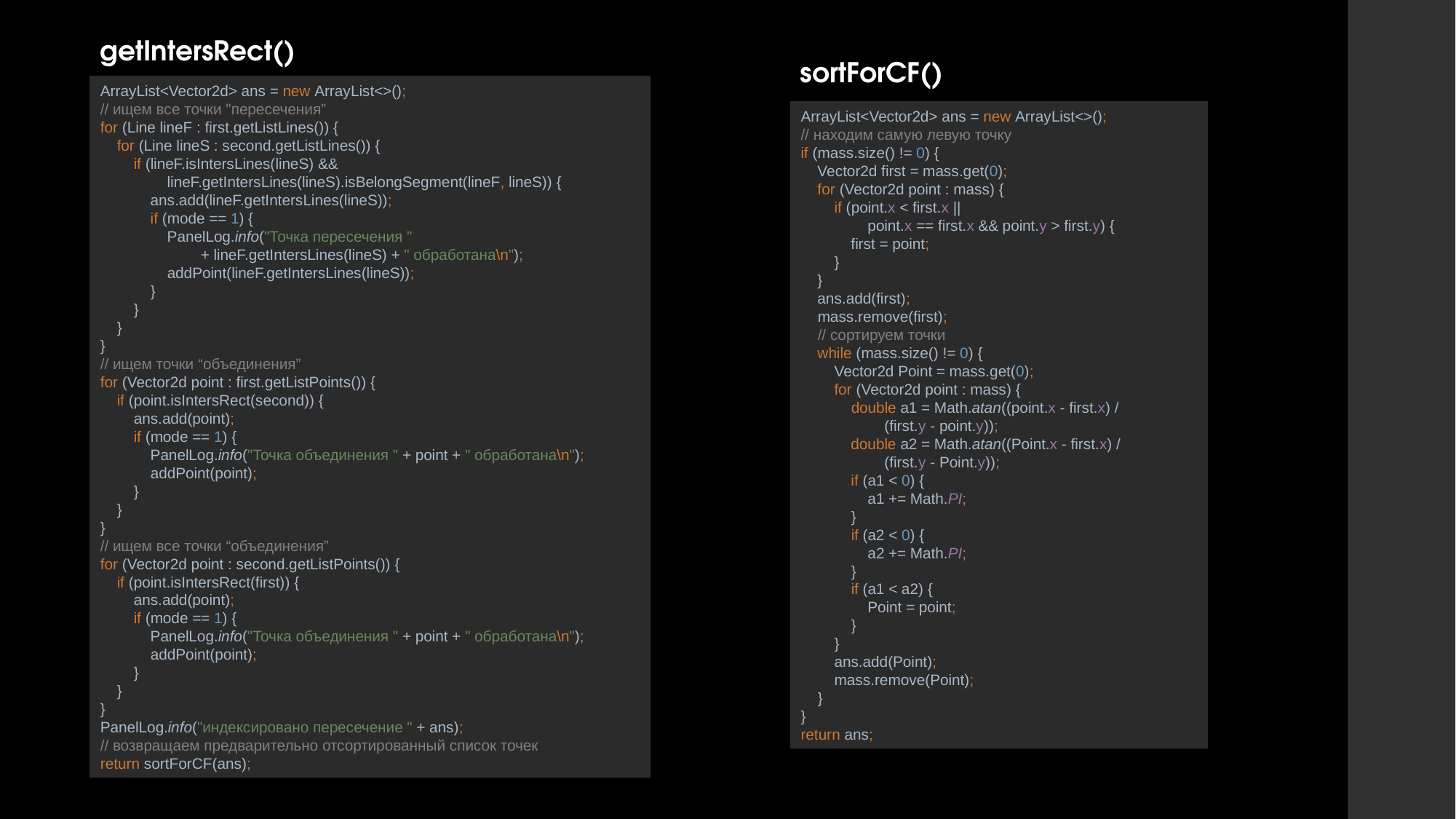

getIntersRect()
sortForCF()
ArrayList<Vector2d> ans = new ArrayList<>();
// ищем все точки "пересечения”
for (Line lineF : first.getListLines()) {
    for (Line lineS : second.getListLines()) {
        if (lineF.isIntersLines(lineS) &&
                lineF.getIntersLines(lineS).isBelongSegment(lineF, lineS)) {
            ans.add(lineF.getIntersLines(lineS));
            if (mode == 1) {
                PanelLog.info("Точка пересечения "
                        + lineF.getIntersLines(lineS) + " обработана\n");
                addPoint(lineF.getIntersLines(lineS));
            }
        }
    }
}
// ищем точки “объединения”
for (Vector2d point : first.getListPoints()) {
    if (point.isIntersRect(second)) {
        ans.add(point);
        if (mode == 1) {
            PanelLog.info("Точка объединения " + point + " обработана\n");
            addPoint(point);
        }
    }
}
// ищем все точки “объединения”
for (Vector2d point : second.getListPoints()) {
    if (point.isIntersRect(first)) {
        ans.add(point);
        if (mode == 1) {
            PanelLog.info("Точка объединения " + point + " обработана\n");
            addPoint(point);
        }
    }
}
PanelLog.info("индексировано пересечение " + ans);
// возвращаем предварительно отсортированный список точек
return sortForCF(ans);
ArrayList<Vector2d> ans = new ArrayList<>();
// находим самую левую точку
if (mass.size() != 0) {
    Vector2d first = mass.get(0);
    for (Vector2d point : mass) {
        if (point.x < first.x ||
                point.x == first.x && point.y > first.y) {
            first = point;
        }
    }
    ans.add(first);
    mass.remove(first);
    // сортируем точки
    while (mass.size() != 0) {
        Vector2d Point = mass.get(0);
        for (Vector2d point : mass) {
            double a1 = Math.atan((point.x - first.x) /
                    (first.y - point.y));
            double a2 = Math.atan((Point.x - first.x) /
                    (first.y - Point.y));
            if (a1 < 0) {
                a1 += Math.PI;
            }
            if (a2 < 0) {
                a2 += Math.PI;
            }
            if (a1 < a2) {
                Point = point;
            }
        }
        ans.add(Point);
        mass.remove(Point);
    }
}
return ans;